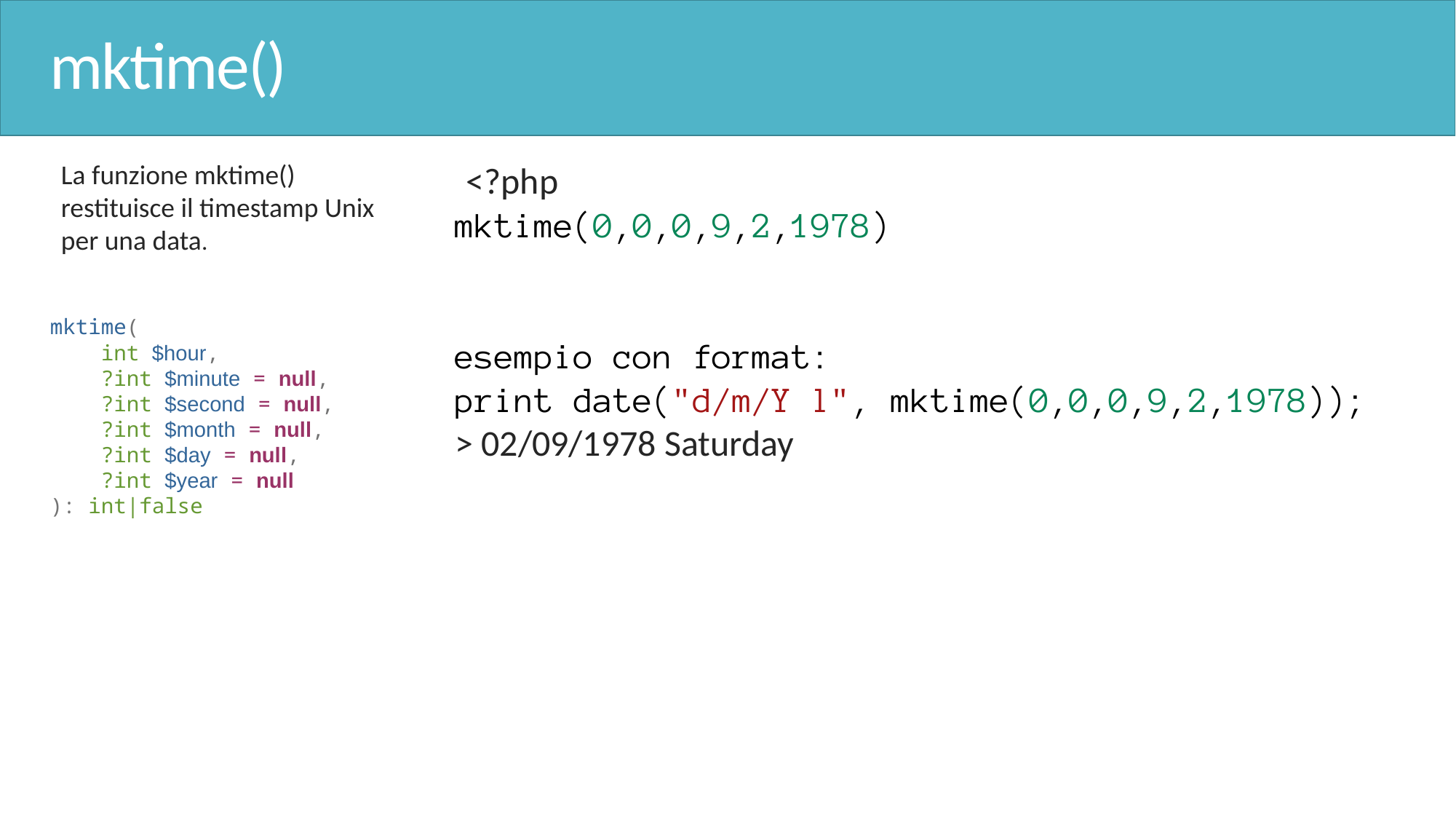

# mktime()
La funzione mktime() restituisce il timestamp Unix per una data.

mktime(
    int $hour,
    ?int $minute = null,
    ?int $second = null,
    ?int $month = null,
    ?int $day = null,
    ?int $year = null
): int|false

<?php
mktime(0,0,0,9,2,1978)

esempio con format:
print date("d/m/Y l", mktime(0,0,0,9,2,1978));
> 02/09/1978 Saturday